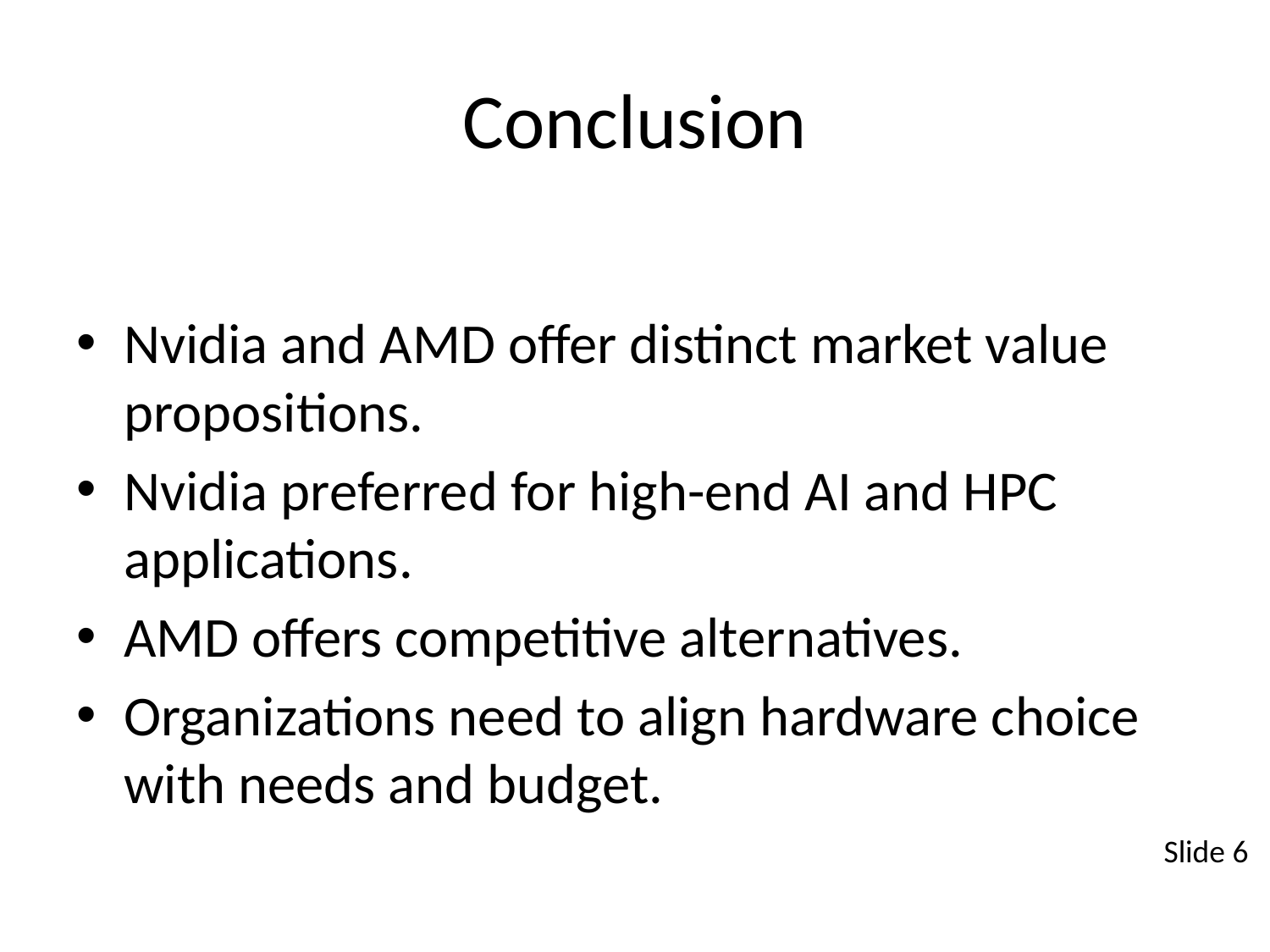

# Conclusion

Nvidia and AMD offer distinct market value propositions.
Nvidia preferred for high-end AI and HPC applications.
AMD offers competitive alternatives.
Organizations need to align hardware choice with needs and budget.
Slide 6